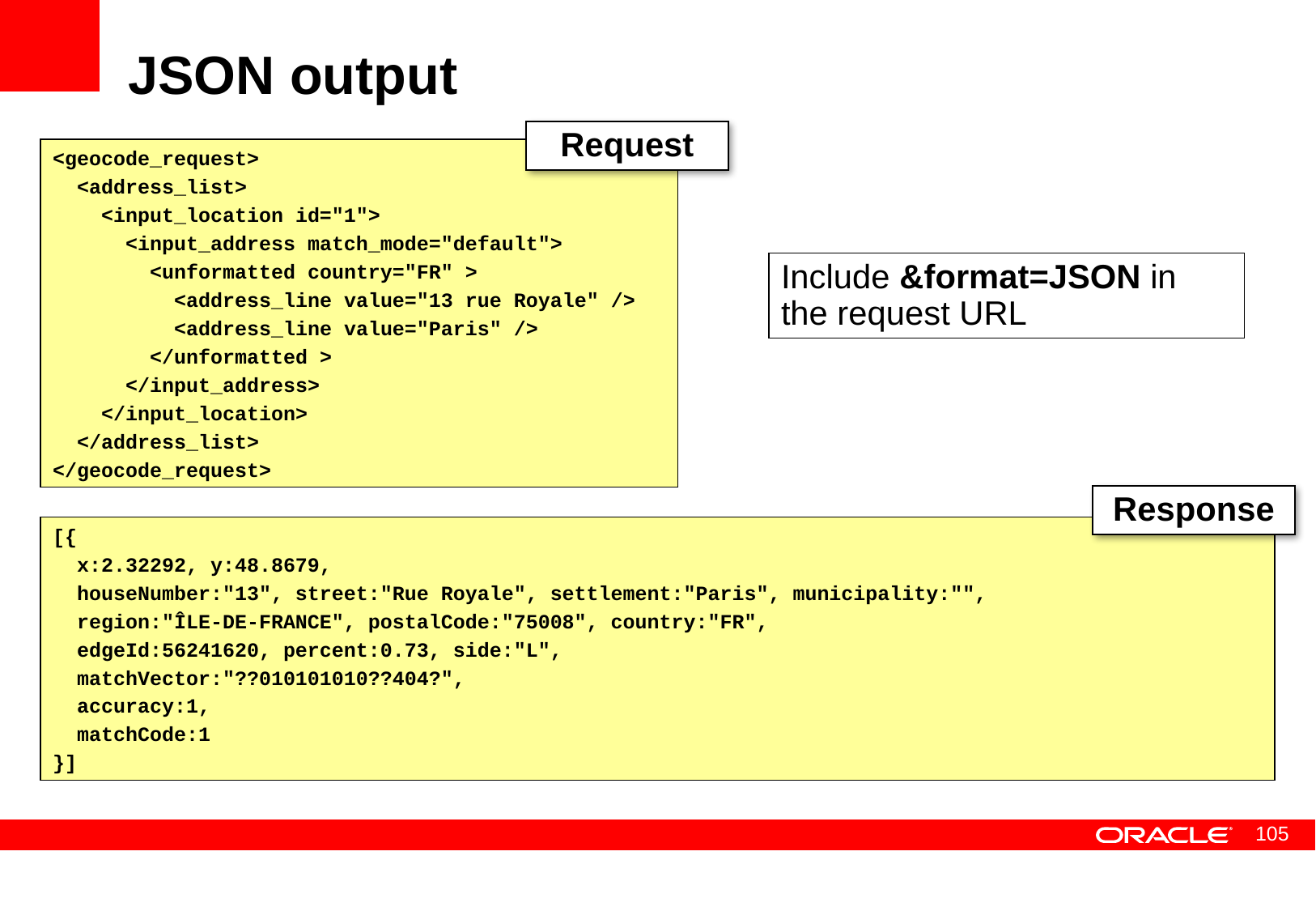

# JSON output
Request
<geocode_request>
  <address_list>
    <input_location id="1">
      <input_address match_mode="default">
        <unformatted country="FR" >
          <address_line value="13 rue Royale" />
          <address_line value="Paris" />
        </unformatted >
      </input_address>
    </input_location>
  </address_list>
</geocode_request>
Include &format=JSON in the request URL
Response
[{
  x:2.32292, y:48.8679,
  houseNumber:"13", street:"Rue Royale", settlement:"Paris", municipality:"",
  region:"ÎLE-DE-FRANCE", postalCode:"75008", country:"FR",
  edgeId:56241620, percent:0.73, side:"L",
  matchVector:"??010101010??404?",
  accuracy:1,
  matchCode:1
}]